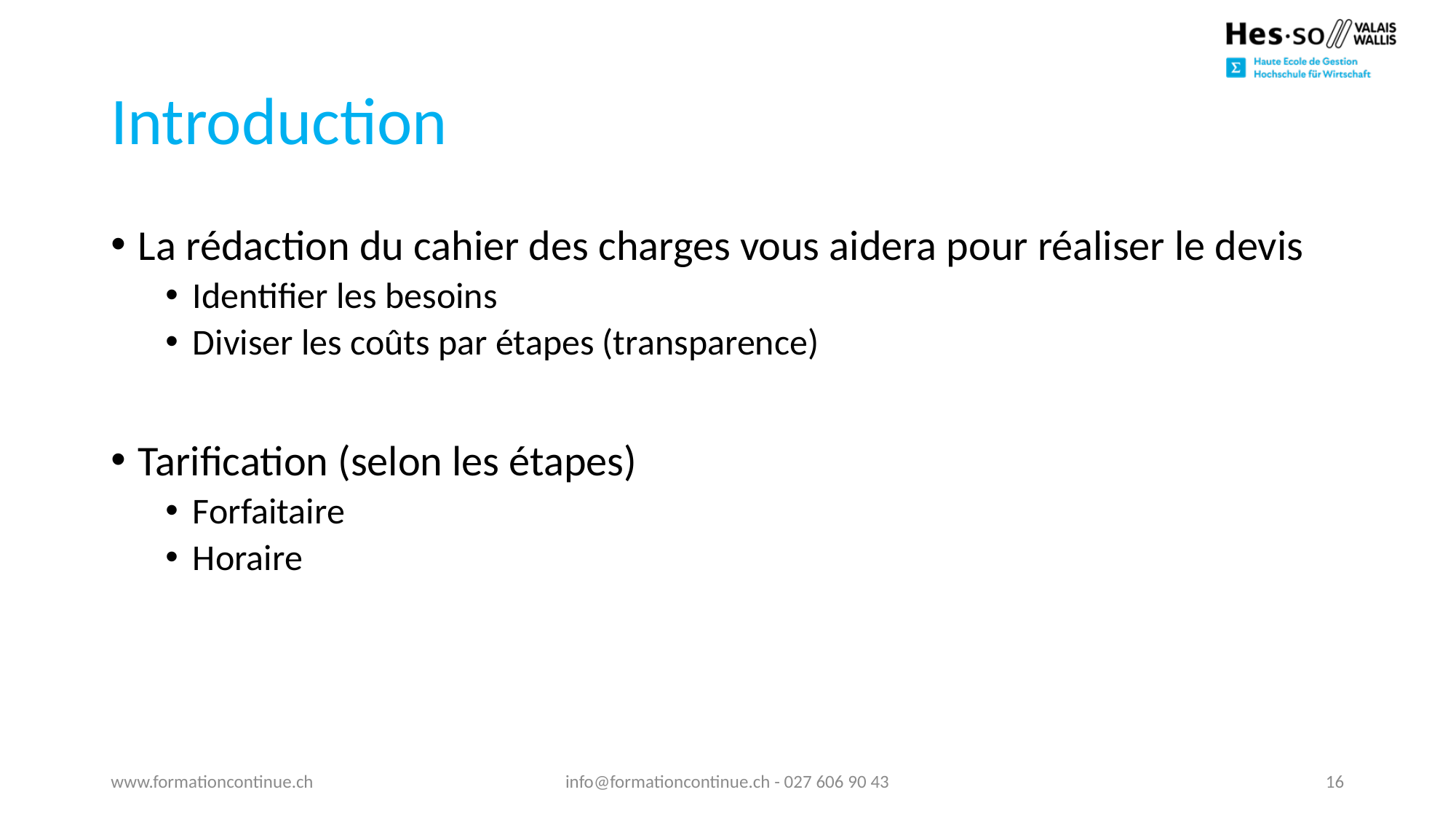

# Introduction
La rédaction du cahier des charges vous aidera pour réaliser le devis
Identifier les besoins
Diviser les coûts par étapes (transparence)

Tarification (selon les étapes)
Forfaitaire
Horaire
www.formationcontinue.ch
info@formationcontinue.ch - 027 606 90 43
16